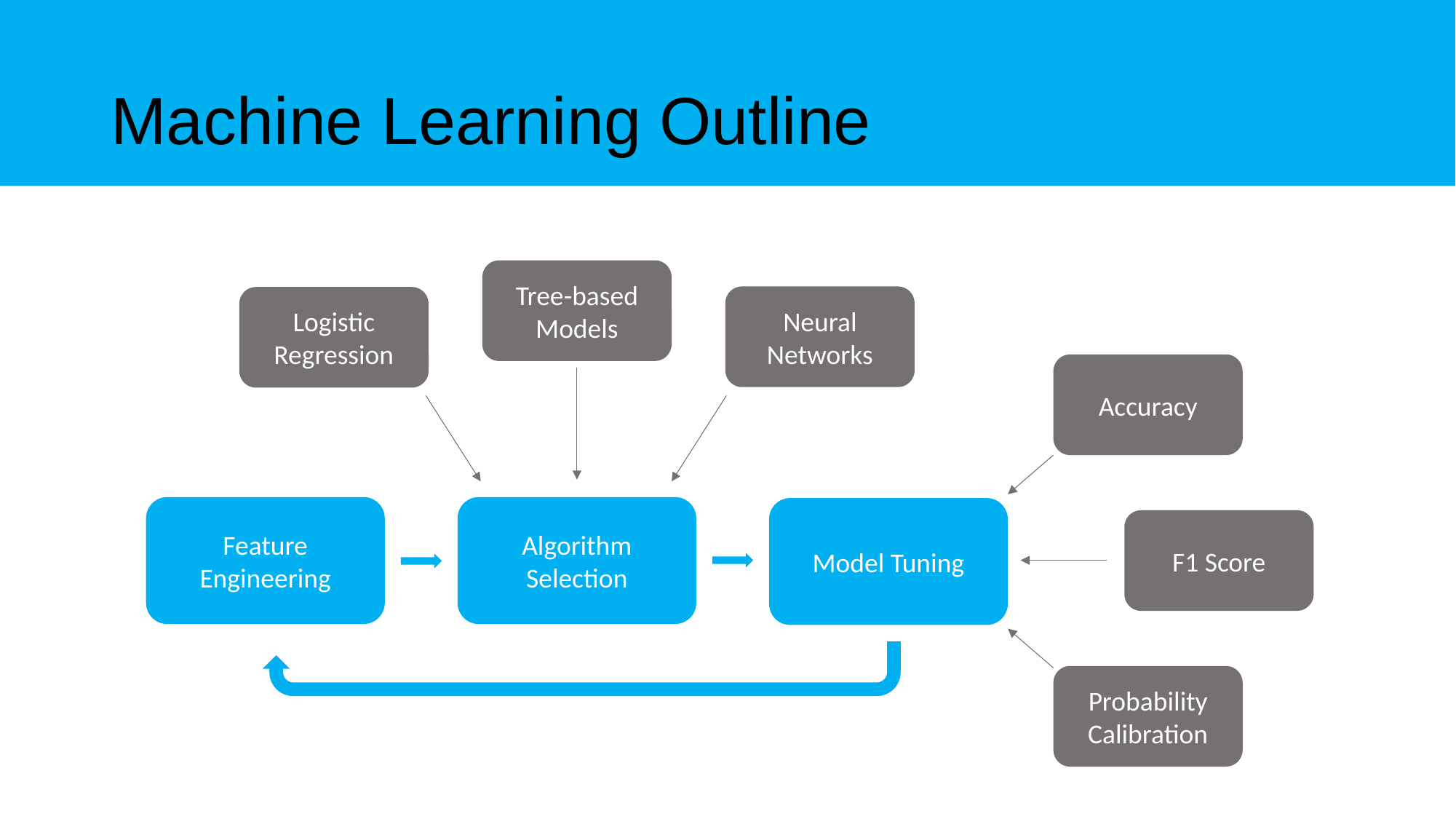

# Machine Learning Outline
Tree-based Models
Neural Networks
Logistic Regression
Accuracy
Feature Engineering
Algorithm Selection
Model Tuning
F1 Score

Probability Calibration